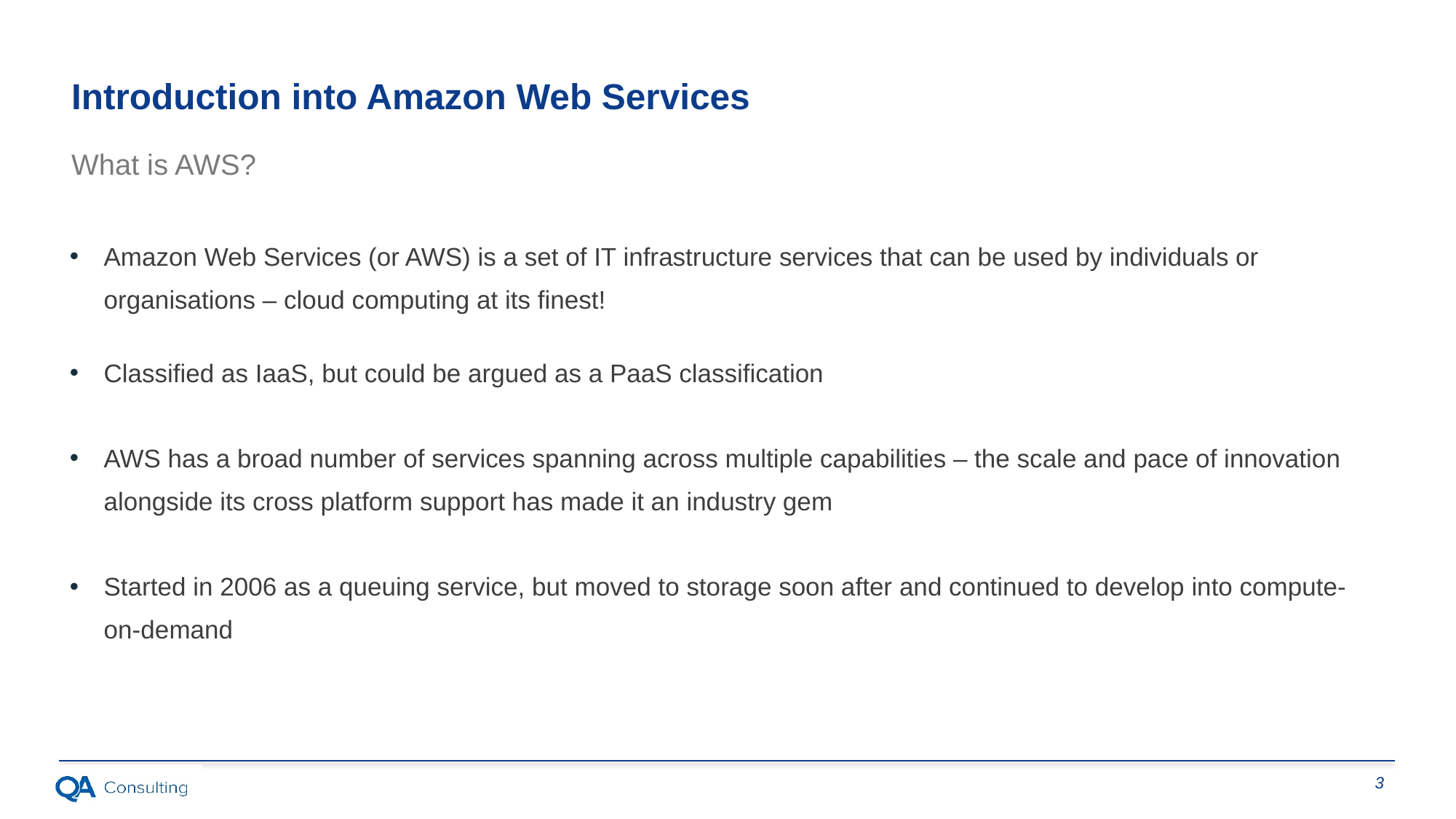

Introduction into Amazon Web Services
What is AWS?
Amazon Web Services (or AWS) is a set of IT infrastructure services that can be used by individuals or organisations – cloud computing at its finest!
Classified as IaaS, but could be argued as a PaaS classification
AWS has a broad number of services spanning across multiple capabilities – the scale and pace of innovation alongside its cross platform support has made it an industry gem

Started in 2006 as a queuing service, but moved to storage soon after and continued to develop into compute-on-demand
3